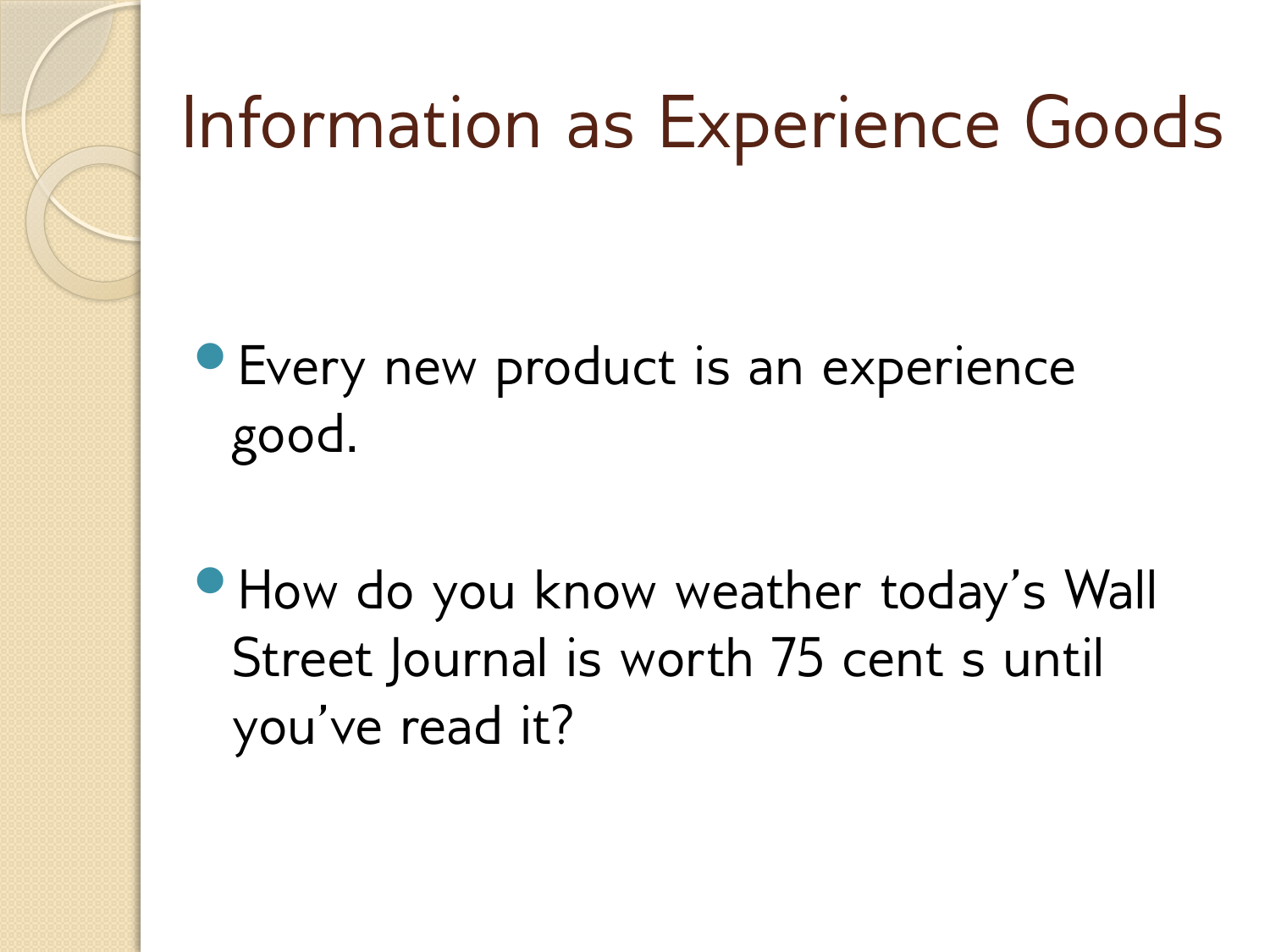

# Information as Experience Goods

Every new product is an experience good.

How do you know weather today’s Wall Street Journal is worth 75 cent s until you’ve read it?